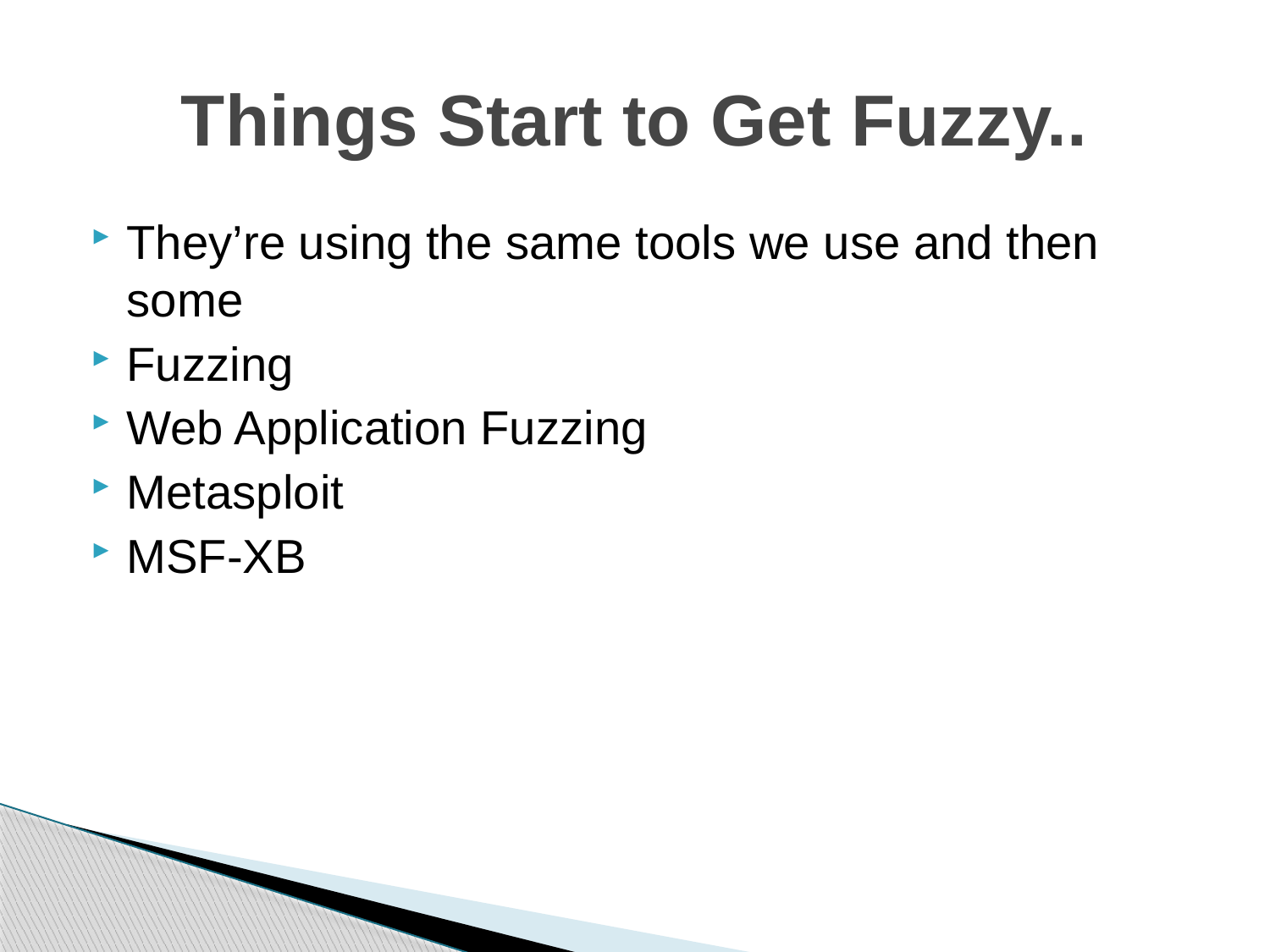

# Things Start to Get Fuzzy..
They’re using the same tools we use and then some
Fuzzing
Web Application Fuzzing
Metasploit
MSF-XB